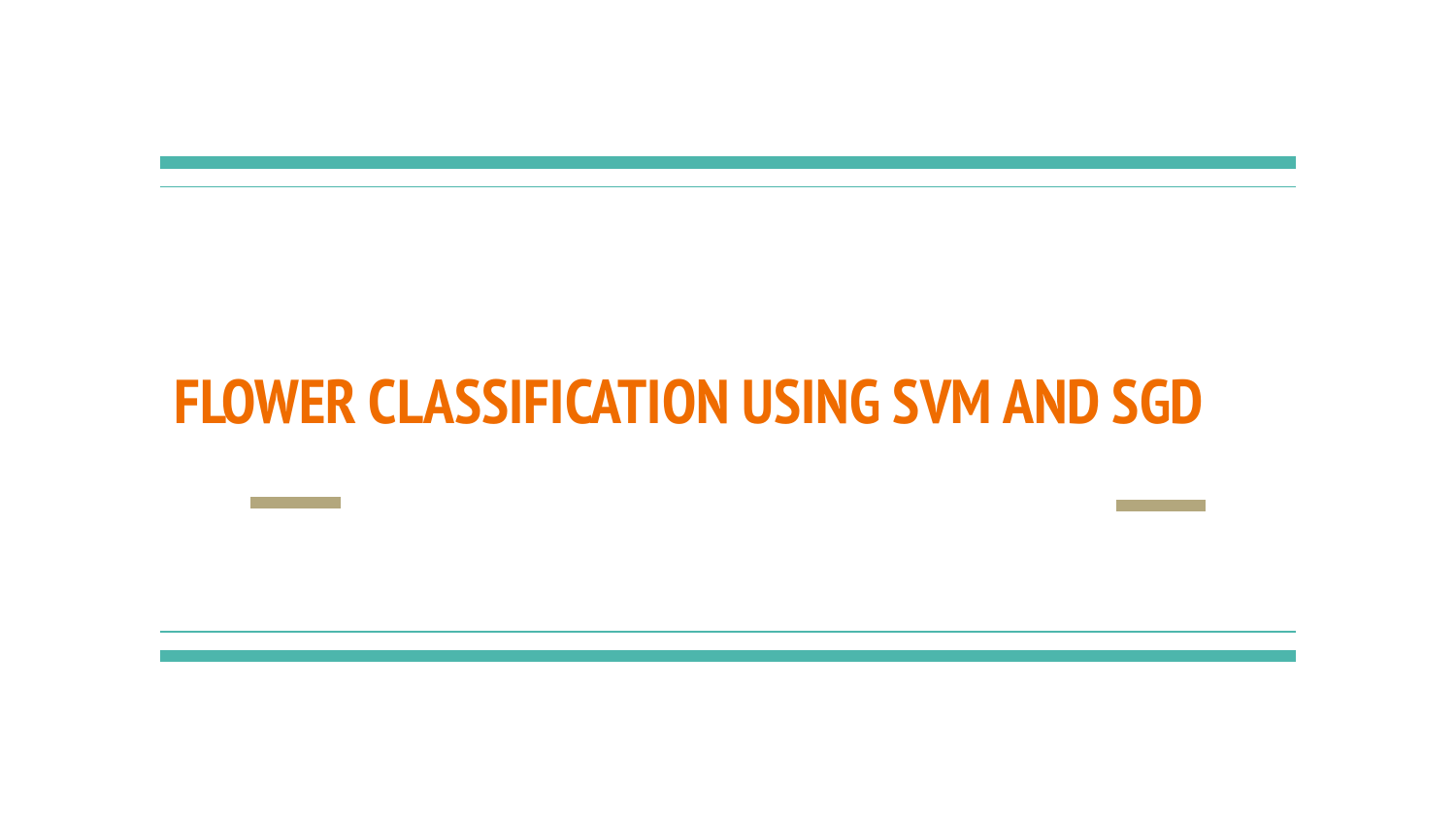

# FLOWER CLASSIFICATION USING SVM AND SGD